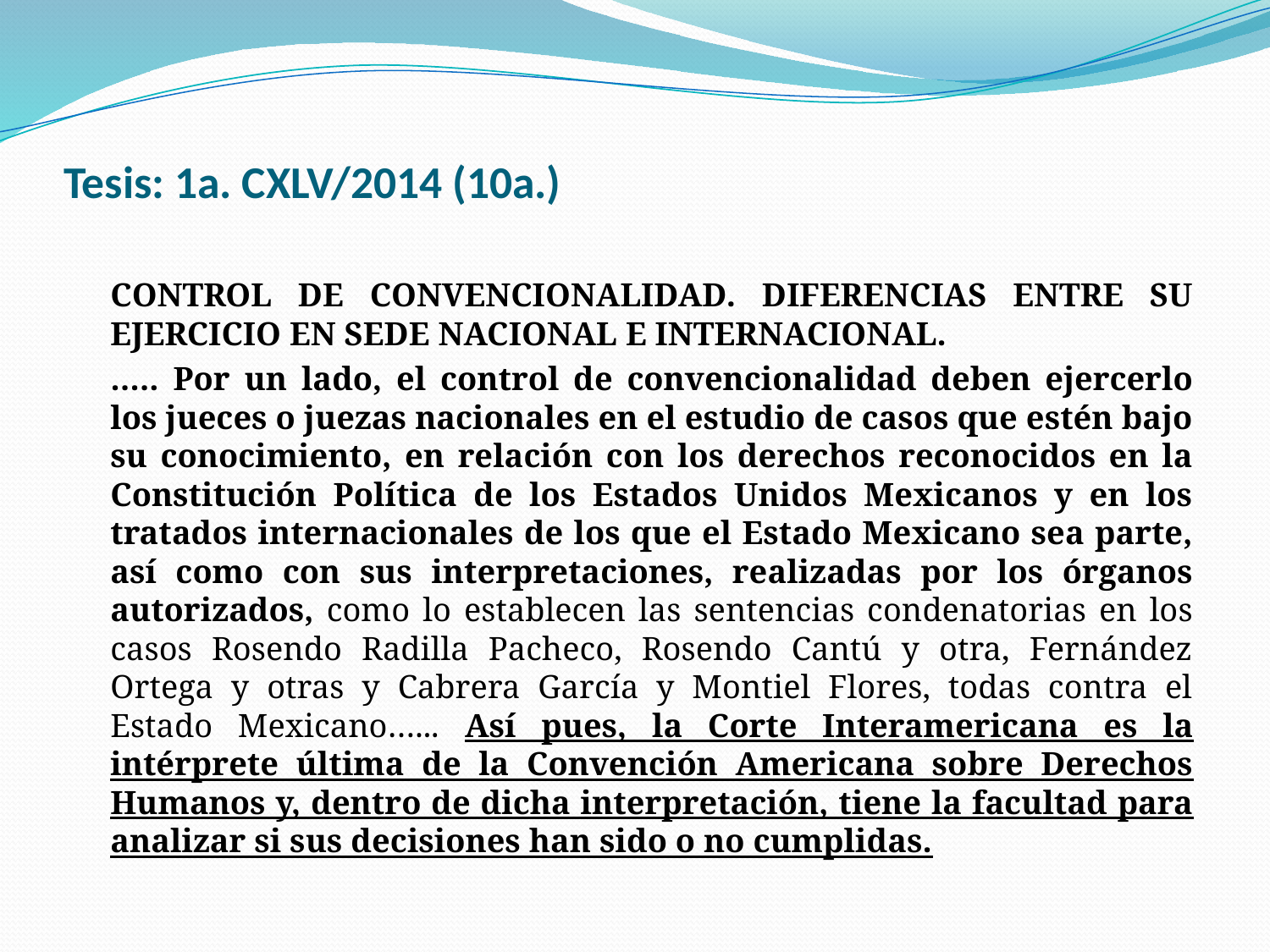

# Tesis: 1a. CXLV/2014 (10a.)
	CONTROL DE CONVENCIONALIDAD. DIFERENCIAS ENTRE SU EJERCICIO EN SEDE NACIONAL E INTERNACIONAL.
	….. Por un lado, el control de convencionalidad deben ejercerlo los jueces o juezas nacionales en el estudio de casos que estén bajo su conocimiento, en relación con los derechos reconocidos en la Constitución Política de los Estados Unidos Mexicanos y en los tratados internacionales de los que el Estado Mexicano sea parte, así como con sus interpretaciones, realizadas por los órganos autorizados, como lo establecen las sentencias condenatorias en los casos Rosendo Radilla Pacheco, Rosendo Cantú y otra, Fernández Ortega y otras y Cabrera García y Montiel Flores, todas contra el Estado Mexicano…... Así pues, la Corte Interamericana es la intérprete última de la Convención Americana sobre Derechos Humanos y, dentro de dicha interpretación, tiene la facultad para analizar si sus decisiones han sido o no cumplidas.